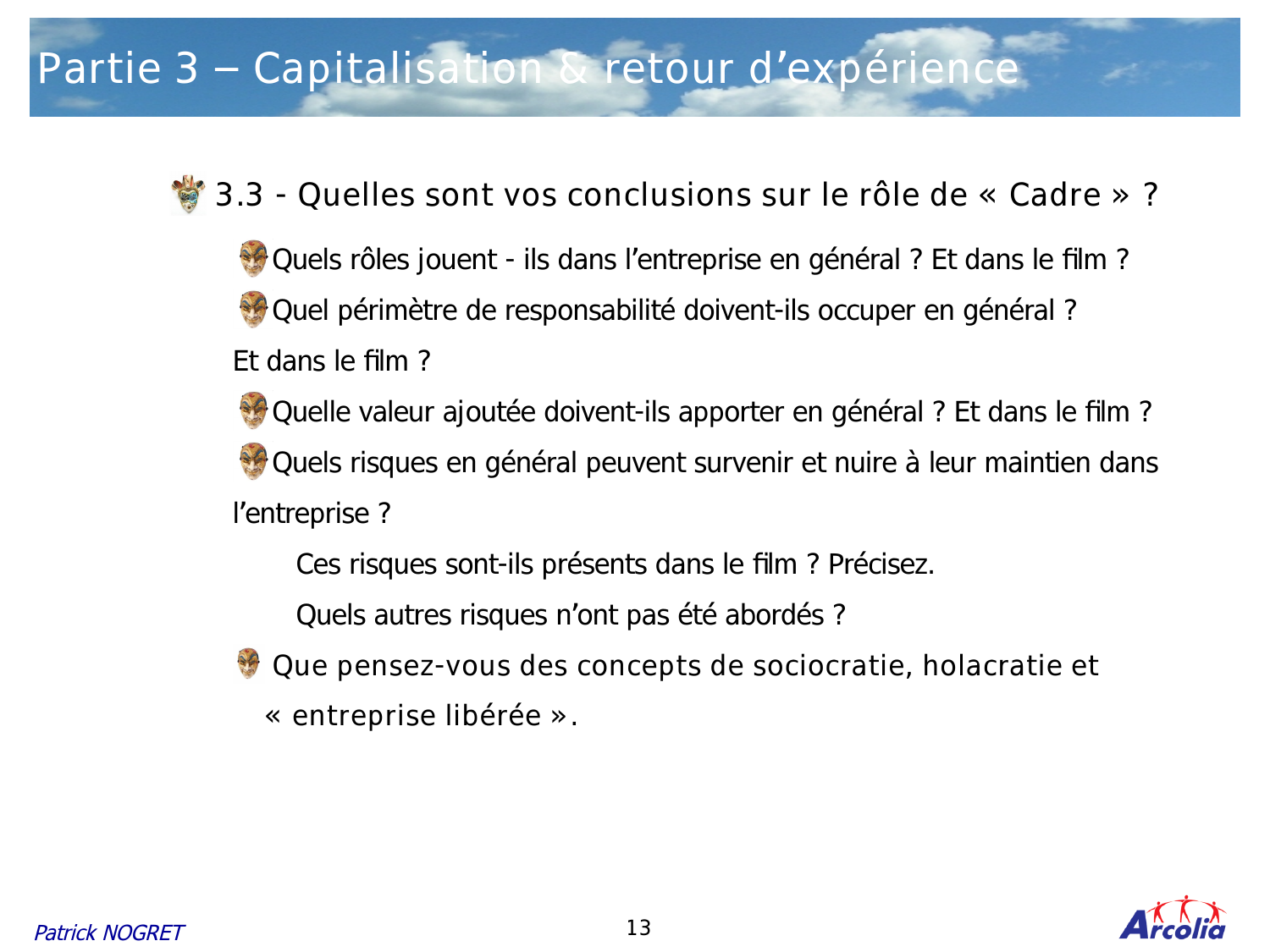

Partie 3 – Capitalisation & retour d’expérience
 3.3 - Quelles sont vos conclusions sur le rôle de « Cadre » ?

Quels rôles jouent - ils dans l’entreprise en général ? Et dans le film ?
Quel périmètre de responsabilité doivent-ils occuper en général ?
Et dans le film ?
Quelle valeur ajoutée doivent-ils apporter en général ? Et dans le film ?
Quels risques en général peuvent survenir et nuire à leur maintien dans
l’entreprise ?
Ces risques sont-ils présents dans le film ? Précisez.
Quels autres risques n’ont pas été abordés ?
 Que pensez-vous des concepts de sociocratie, holacratie et « entreprise libérée ».